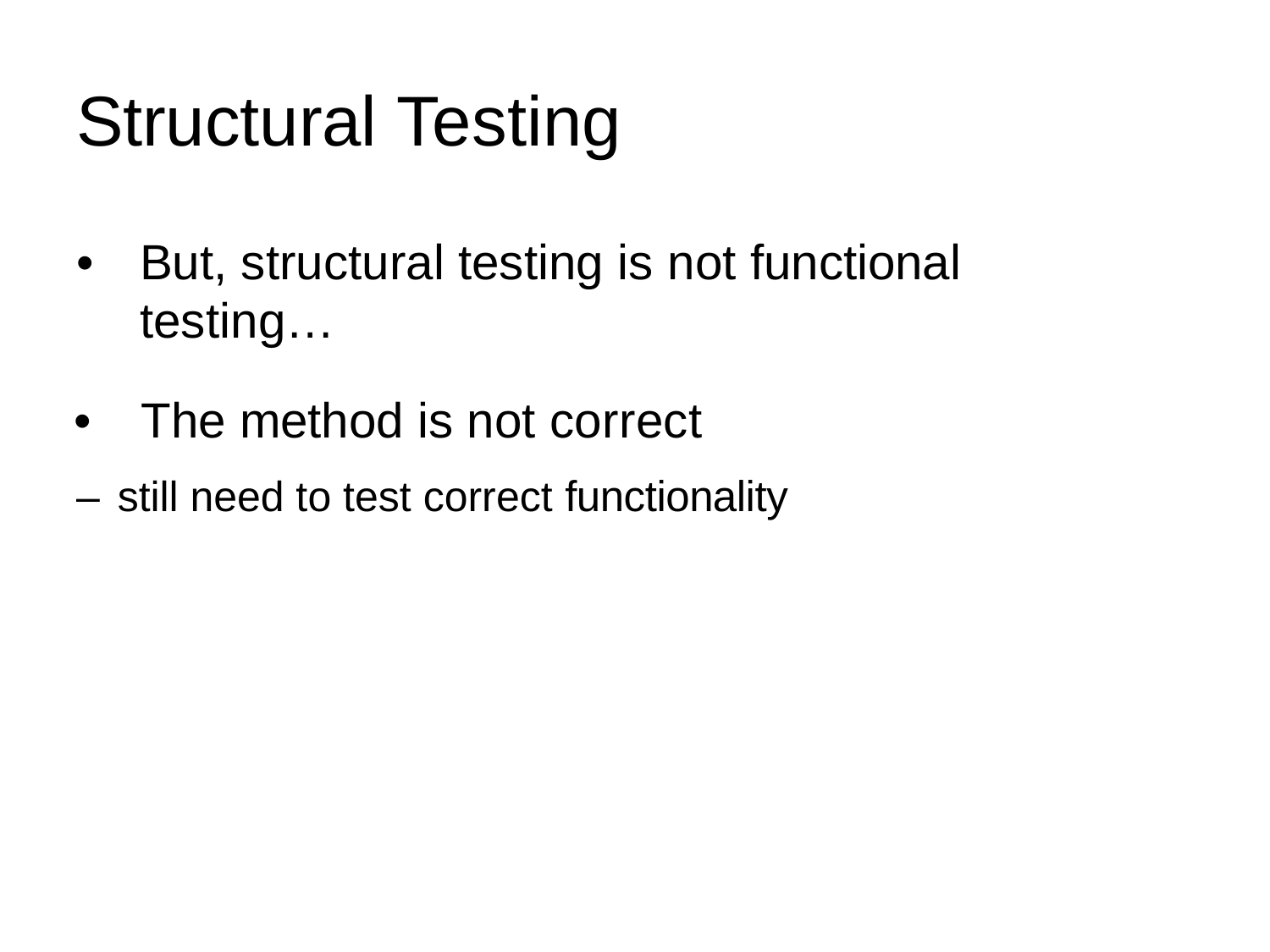

# Structural Testing
• 	But, structural testing is not functional  testing…
• 	The method is not correct
–  still need to test correct functionality